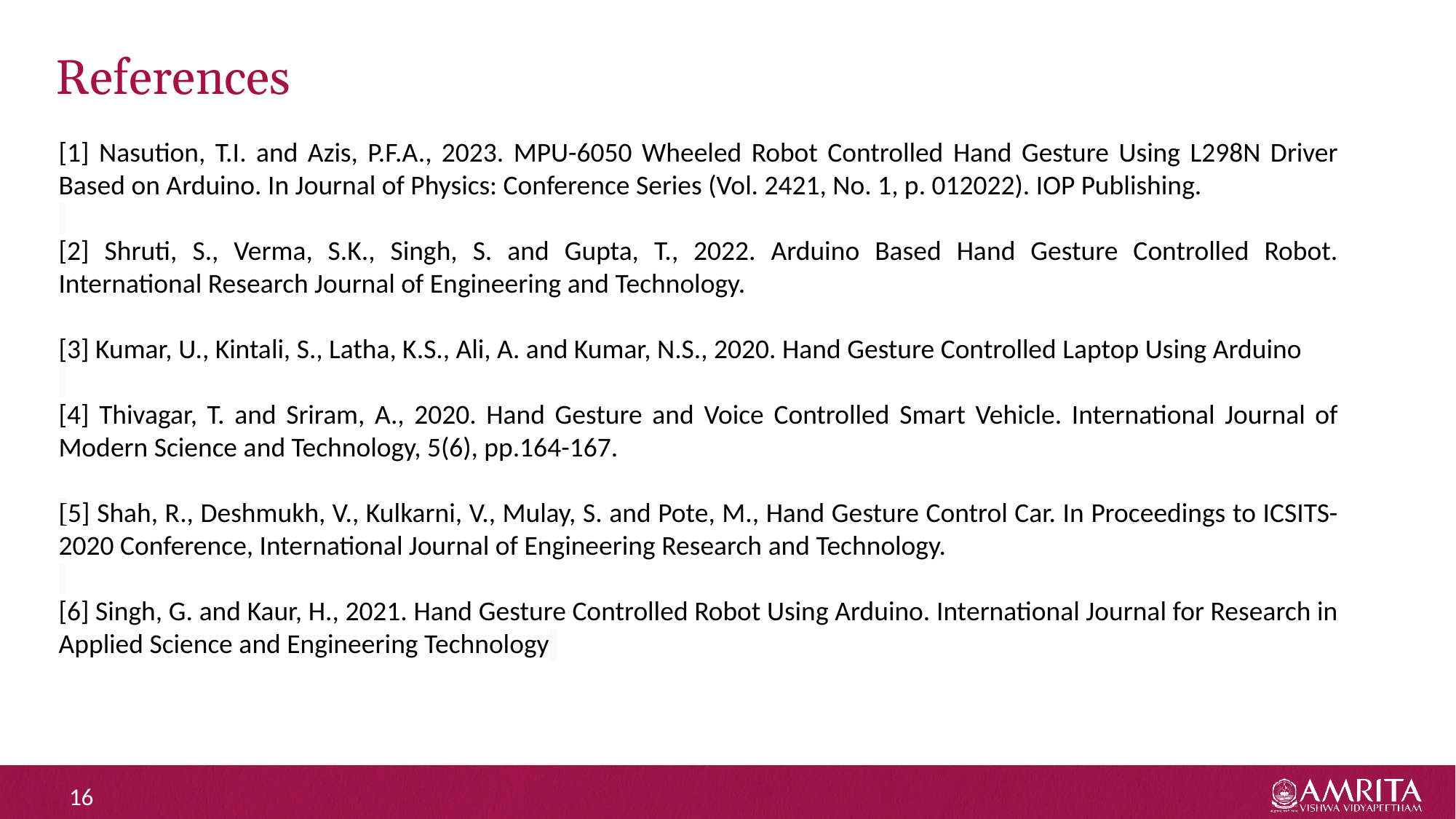

# References
[1] Nasution, T.I. and Azis, P.F.A., 2023. MPU-6050 Wheeled Robot Controlled Hand Gesture Using L298N Driver Based on Arduino. In Journal of Physics: Conference Series (Vol. 2421, No. 1, p. 012022). IOP Publishing.

[2] Shruti, S., Verma, S.K., Singh, S. and Gupta, T., 2022. Arduino Based Hand Gesture Controlled Robot. International Research Journal of Engineering and Technology.

[3] Kumar, U., Kintali, S., Latha, K.S., Ali, A. and Kumar, N.S., 2020. Hand Gesture Controlled Laptop Using Arduino

[4] Thivagar, T. and Sriram, A., 2020. Hand Gesture and Voice Controlled Smart Vehicle. International Journal of Modern Science and Technology, 5(6), pp.164-167.

[5] Shah, R., Deshmukh, V., Kulkarni, V., Mulay, S. and Pote, M., Hand Gesture Control Car. In Proceedings to ICSITS-2020 Conference, International Journal of Engineering Research and Technology.

[6] Singh, G. and Kaur, H., 2021. Hand Gesture Controlled Robot Using Arduino. International Journal for Research in Applied Science and Engineering Technology

16